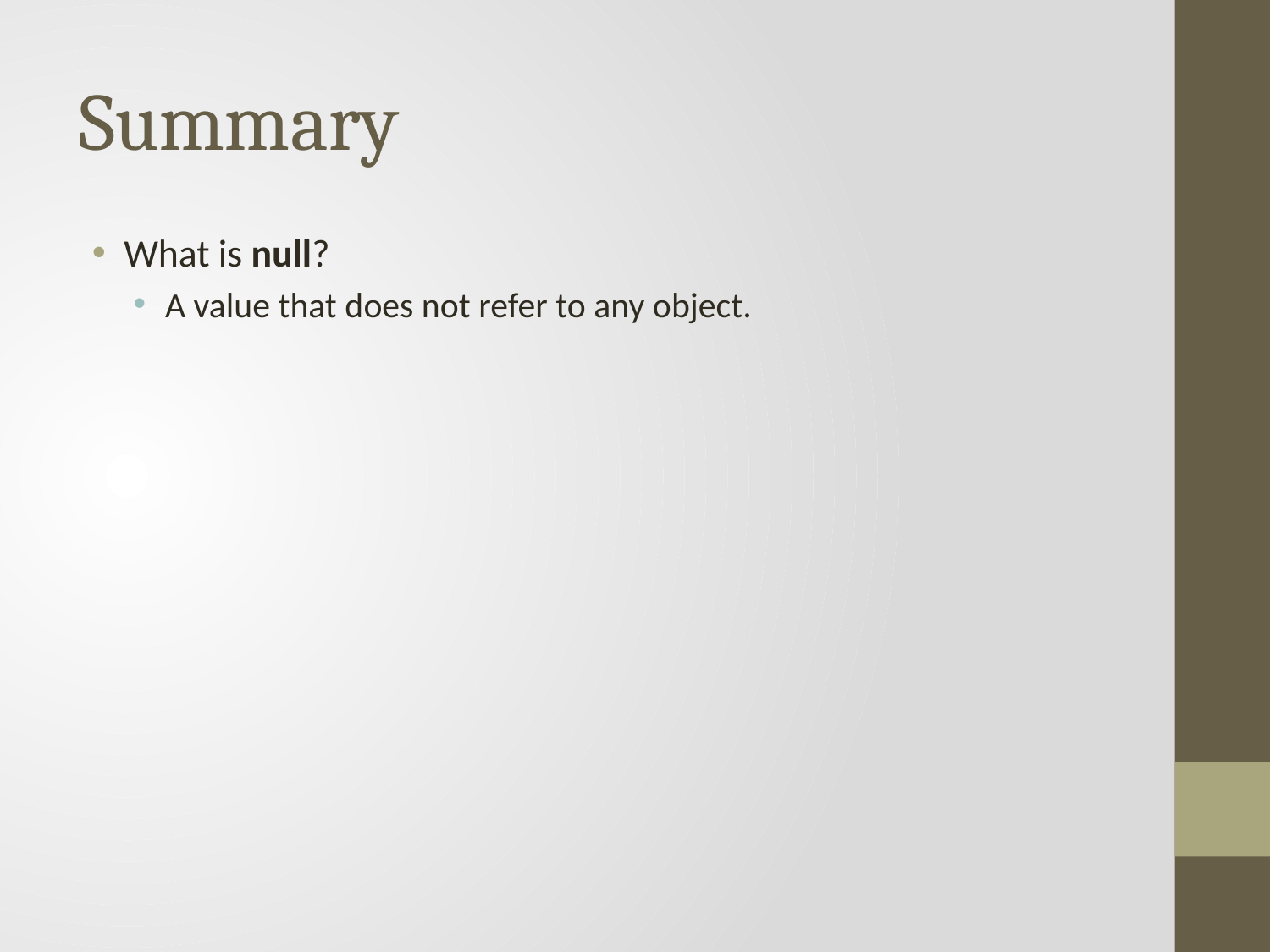

# Summary
What is null?
A value that does not refer to any object.